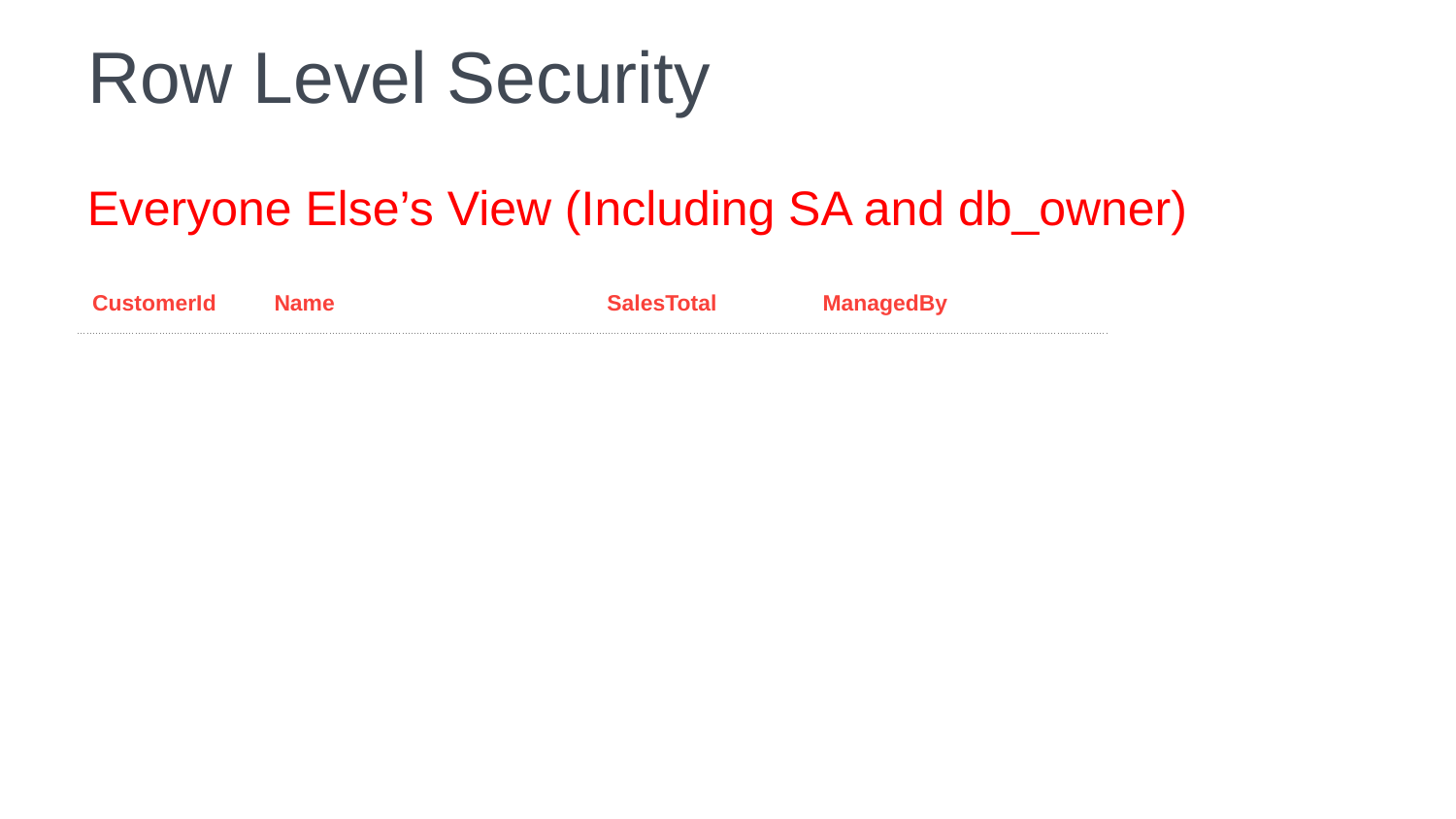

# Row Level Security
Everyone Else’s View (Including SA and db_owner)
| CustomerId | Name | SalesTotal | ManagedBy |
| --- | --- | --- | --- |